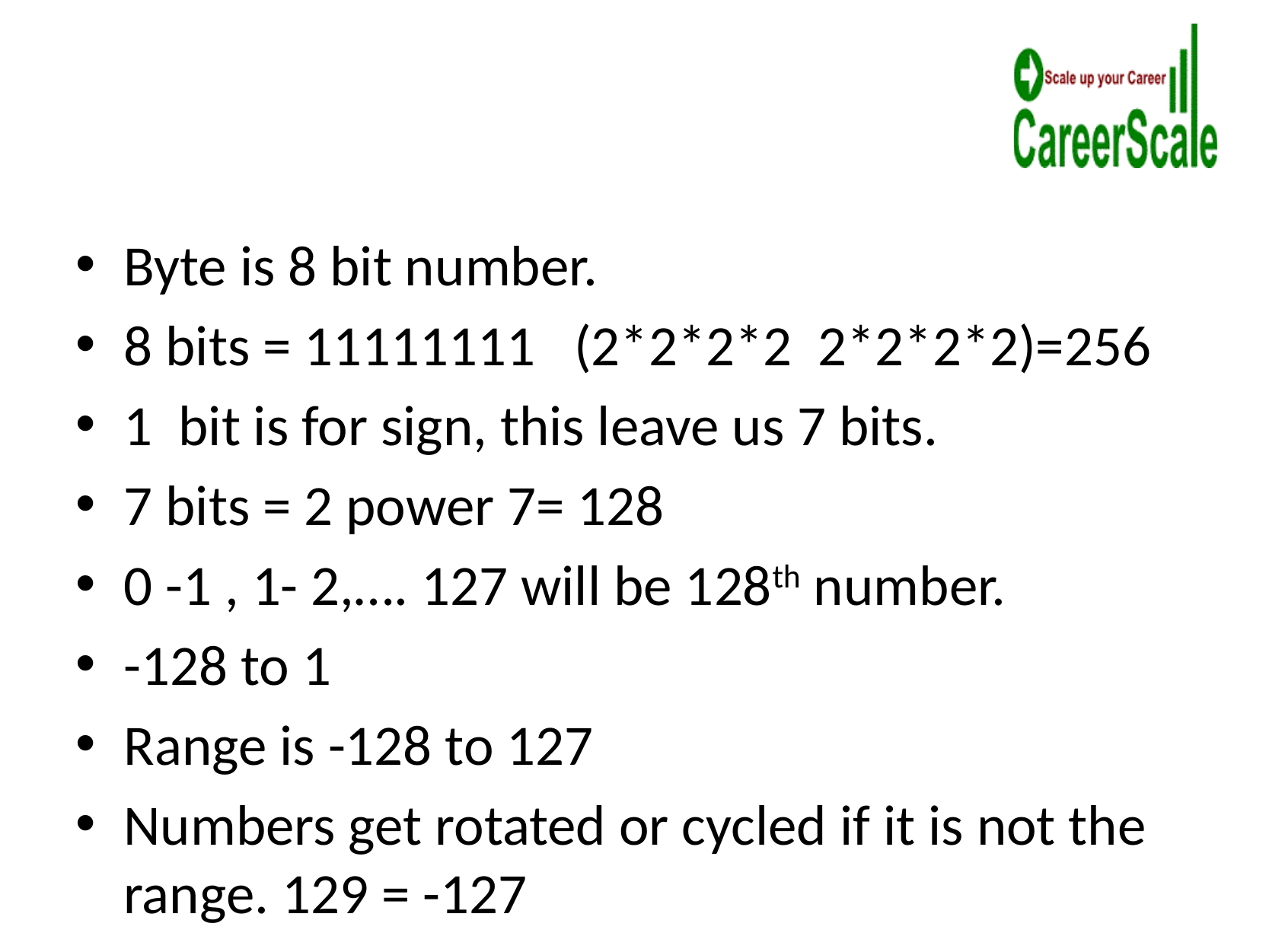

#
Byte is 8 bit number.
8 bits = 11111111   (2*2*2*2  2*2*2*2)=256
1  bit is for sign, this leave us 7 bits.
7 bits = 2 power 7= 128
0 -1 , 1- 2,…. 127 will be 128th number.
-128 to 1
Range is -128 to 127
Numbers get rotated or cycled if it is not the range. 129 = -127